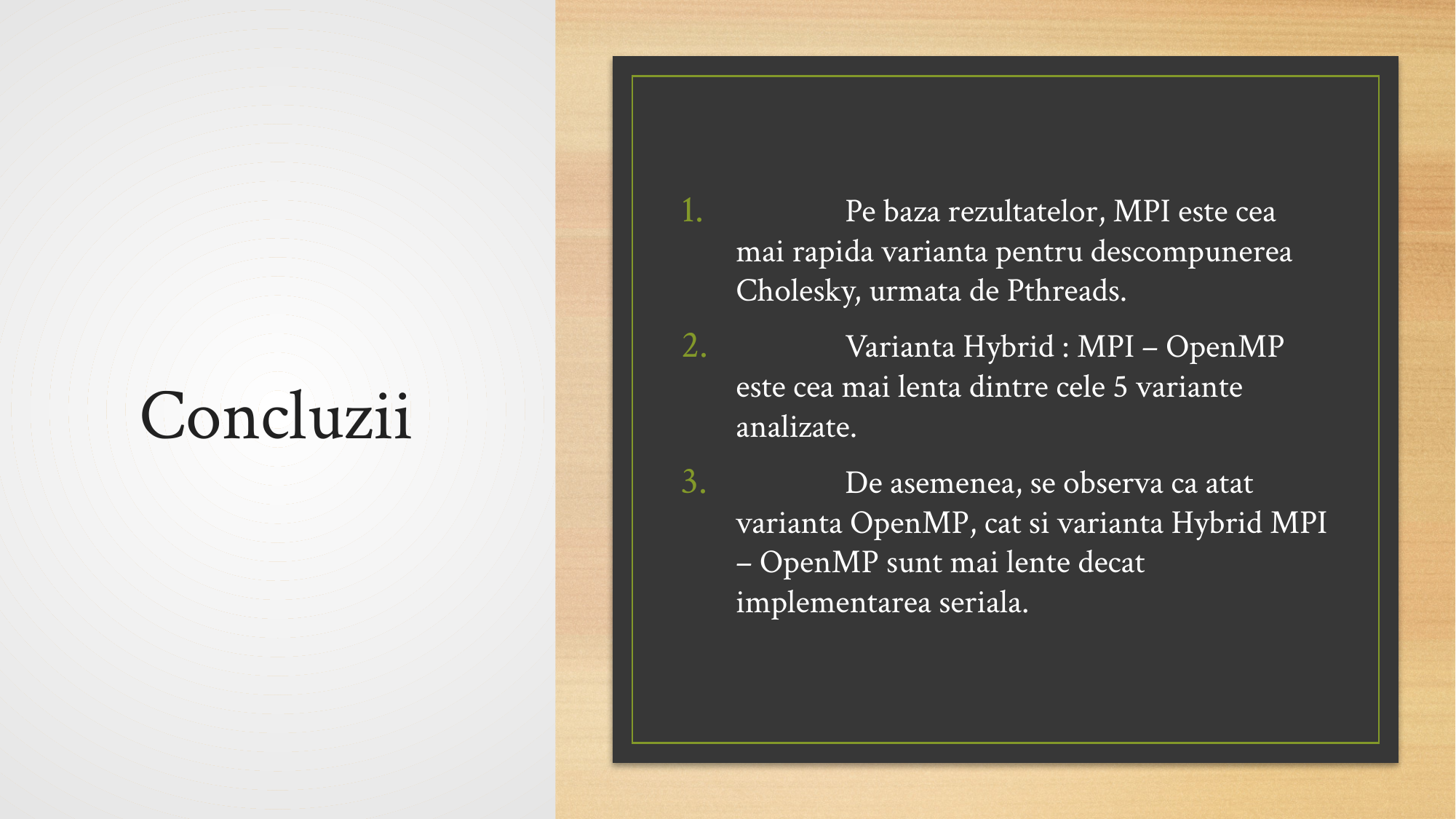

# Concluzii

	Pe baza rezultatelor, MPI este cea mai rapida varianta pentru descompunerea Cholesky, urmata de Pthreads.
	Varianta Hybrid : MPI – OpenMP este cea mai lenta dintre cele 5 variante analizate.
	De asemenea, se observa ca atat varianta OpenMP, cat si varianta Hybrid MPI – OpenMP sunt mai lente decat implementarea seriala.